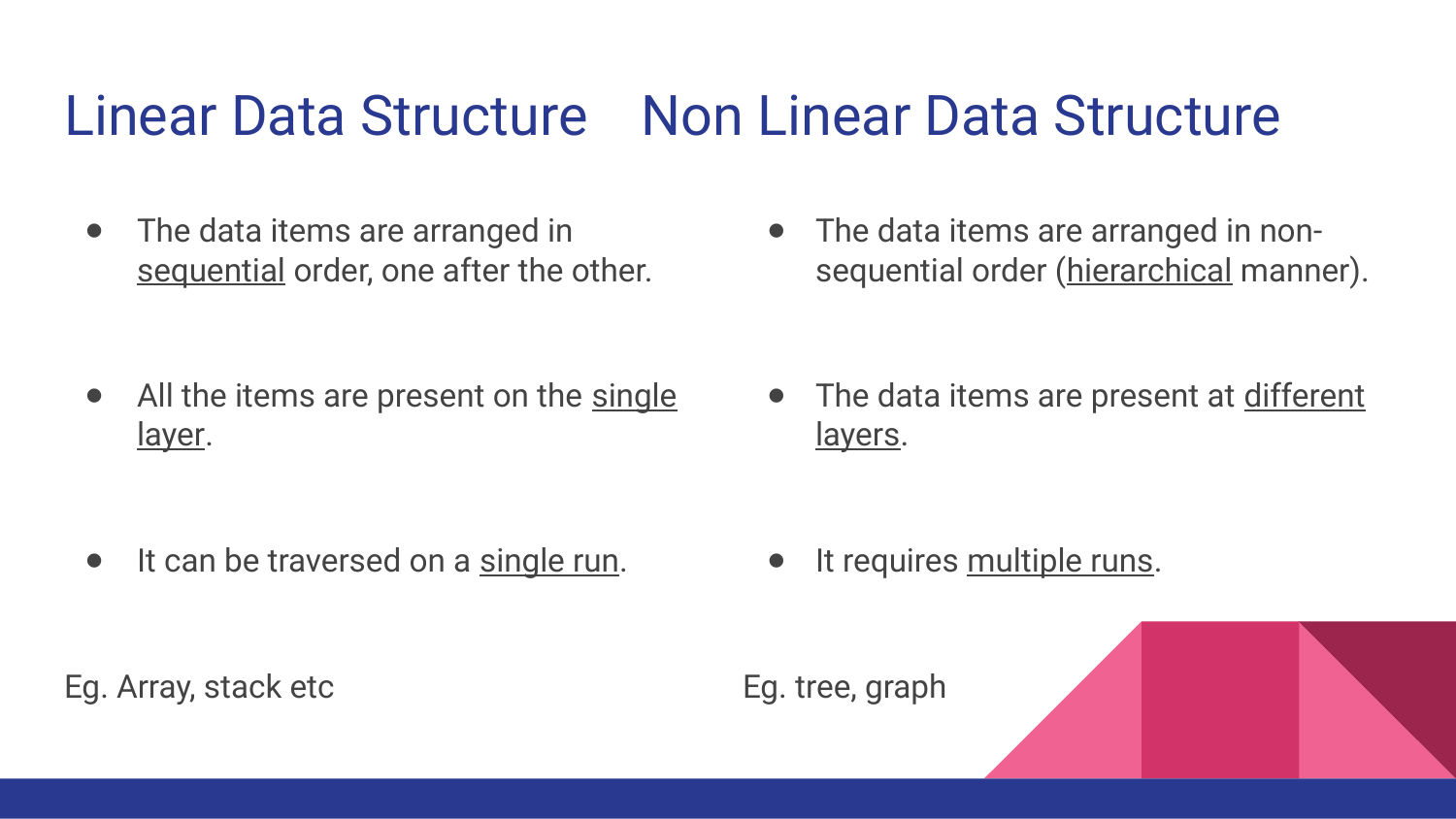

# Linear Data Structure		   Non Linear Data Structure
The data items are arranged in sequential order, one after the other.

All the items are present on the single layer.

It can be traversed on a single run.

Eg. Array, stack etc
The data items are arranged in non-sequential order (hierarchical manner).

The data items are present at different layers.

It requires multiple runs.

Eg. tree, graph